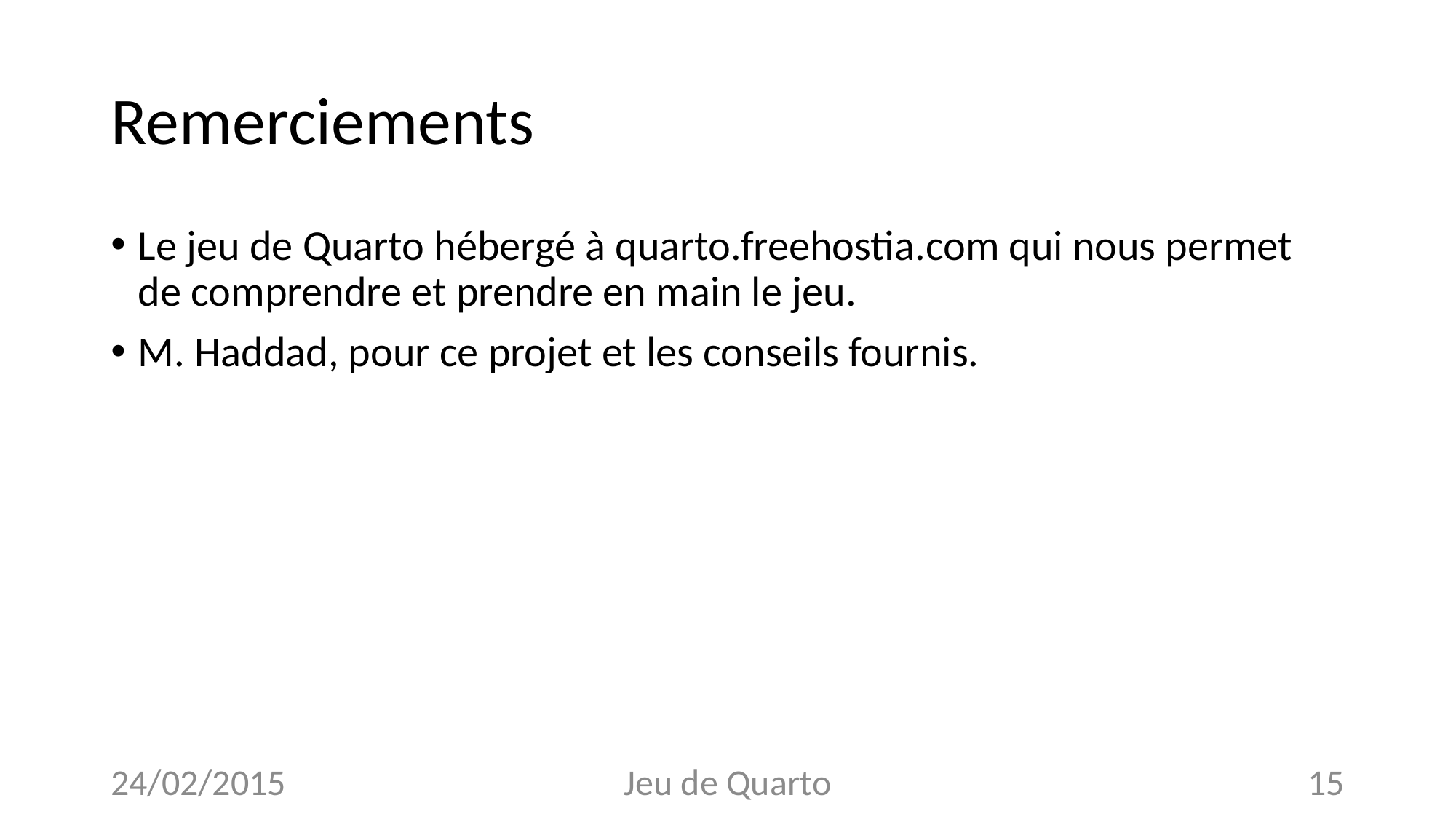

# Remerciements
Le jeu de Quarto hébergé à quarto.freehostia.com qui nous permet de comprendre et prendre en main le jeu.
M. Haddad, pour ce projet et les conseils fournis.
24/02/2015
Jeu de Quarto
15